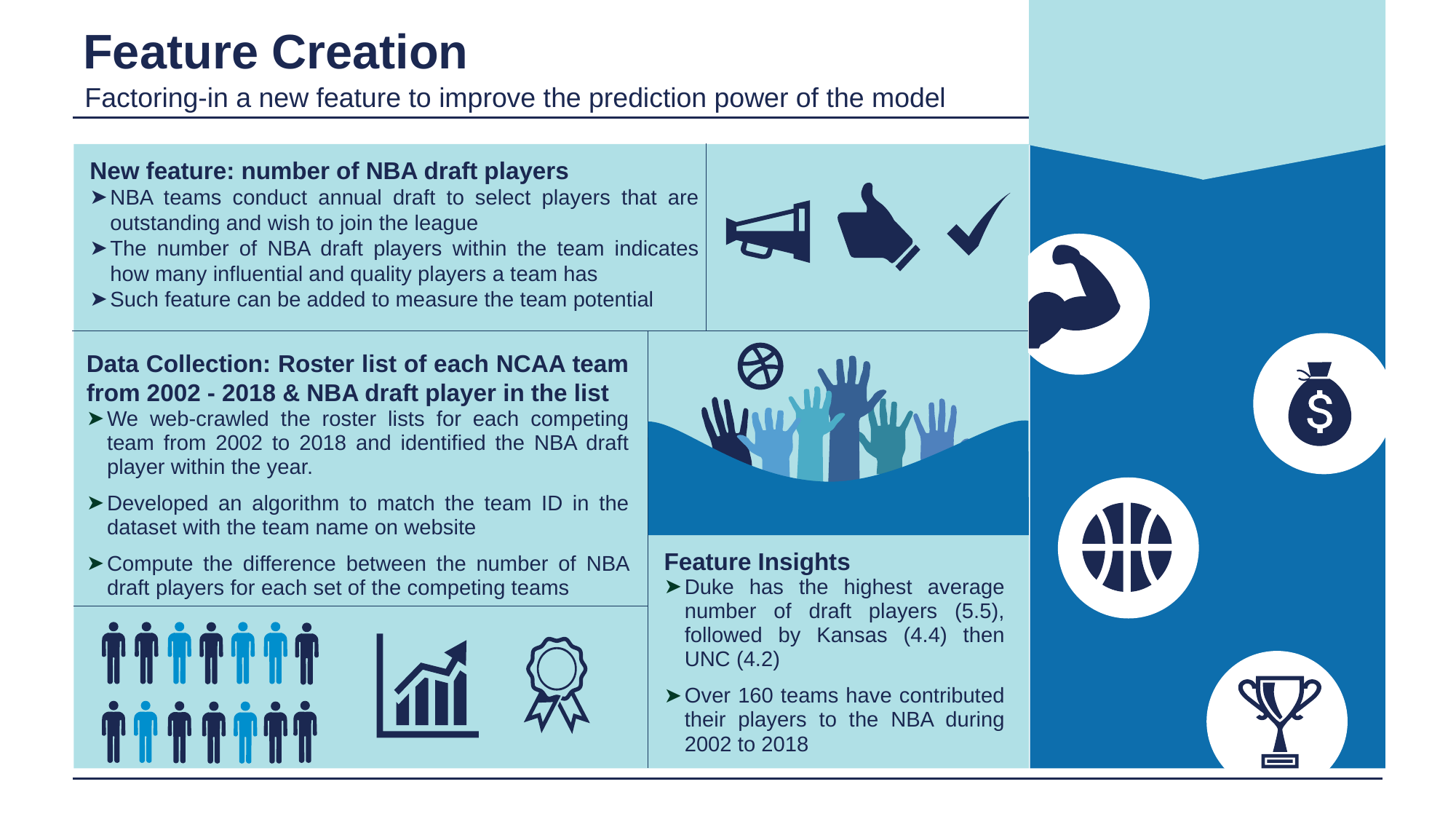

# Feature Creation
Factoring-in a new feature to improve the prediction power of the model

New feature: number of NBA draft players
NBA teams conduct annual draft to select players that are outstanding and wish to join the league
The number of NBA draft players within the team indicates how many influential and quality players a team has
Such feature can be added to measure the team potential

Data Collection: Roster list of each NCAA team from 2002 - 2018 & NBA draft player in the list
We web-crawled the roster lists for each competing team from 2002 to 2018 and identified the NBA draft player within the year.
Developed an algorithm to match the team ID in the dataset with the team name on website
Compute the difference between the number of NBA draft players for each set of the competing teams

Feature Insights
Duke has the highest average number of draft players (5.5), followed by Kansas (4.4) then UNC (4.2)
Over 160 teams have contributed their players to the NBA during 2002 to 2018